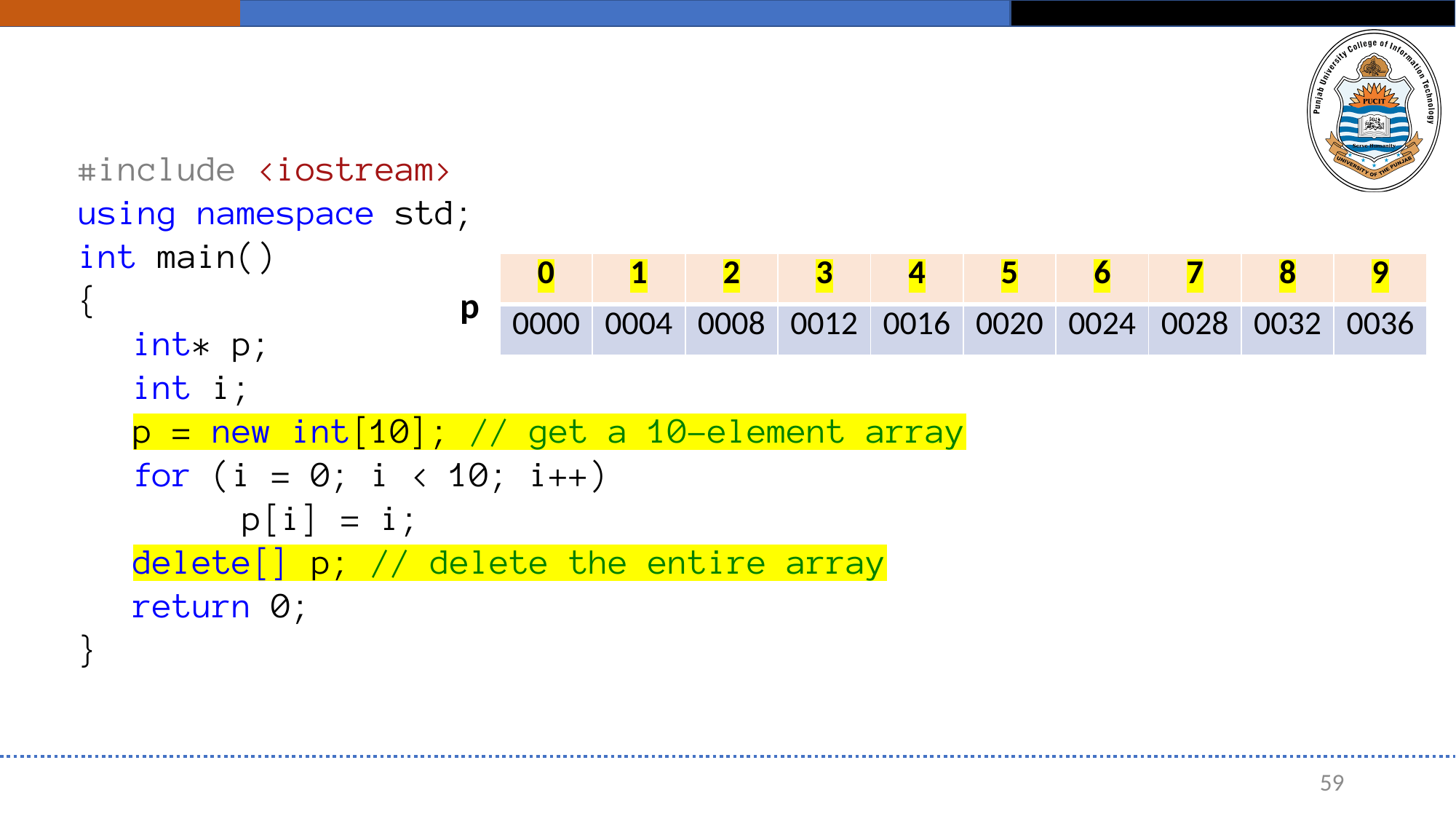

#include <iostream>
using namespace std;
int main()
{
int* p;
int i;
p = new int[10]; // get a 10-element array
for (i = 0; i < 10; i++)
	p[i] = i;
delete[] p; // delete the entire array
return 0;
}
| 0 | 1 | 2 | 3 | 4 | 5 | 6 | 7 | 8 | 9 |
| --- | --- | --- | --- | --- | --- | --- | --- | --- | --- |
| 0000 | 0004 | 0008 | 0012 | 0016 | 0020 | 0024 | 0028 | 0032 | 0036 |
p
59